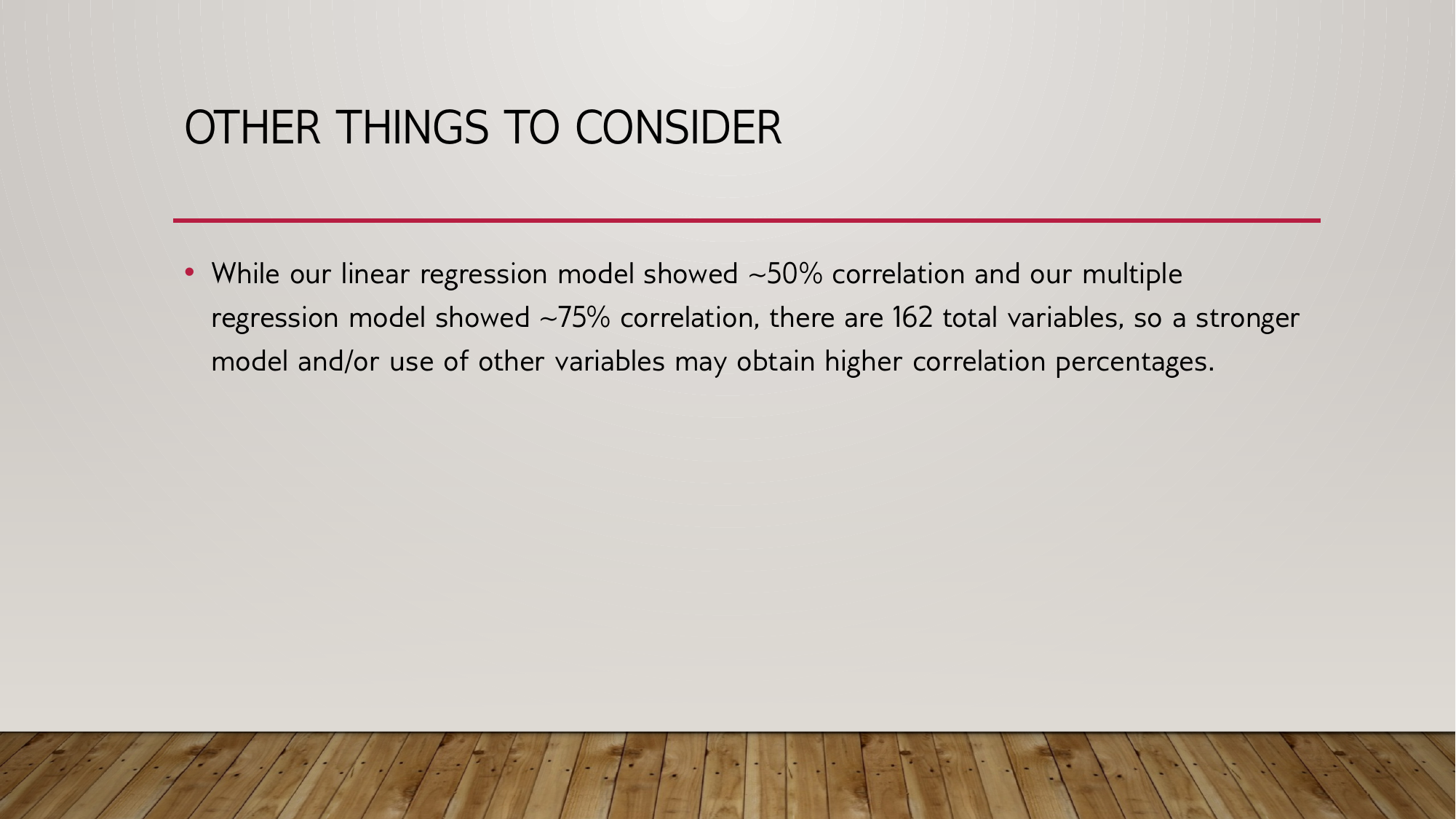

# Other things to consider
While our linear regression model showed ~50% correlation and our multiple regression model showed ~75% correlation, there are 162 total variables, so a stronger model and/or use of other variables may obtain higher correlation percentages.